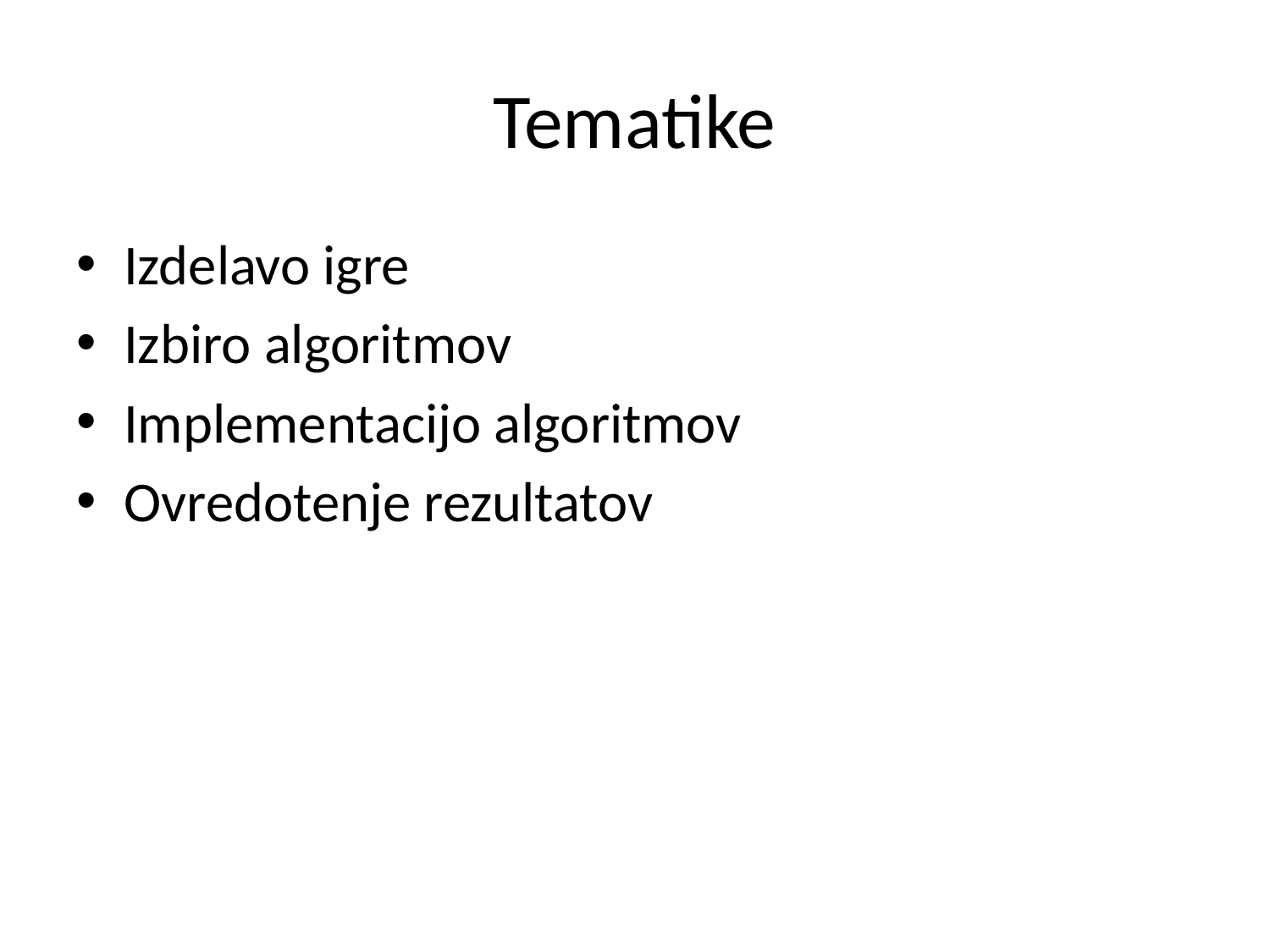

# Tematike
Izdelavo igre
Izbiro algoritmov
Implementacijo algoritmov
Ovredotenje rezultatov